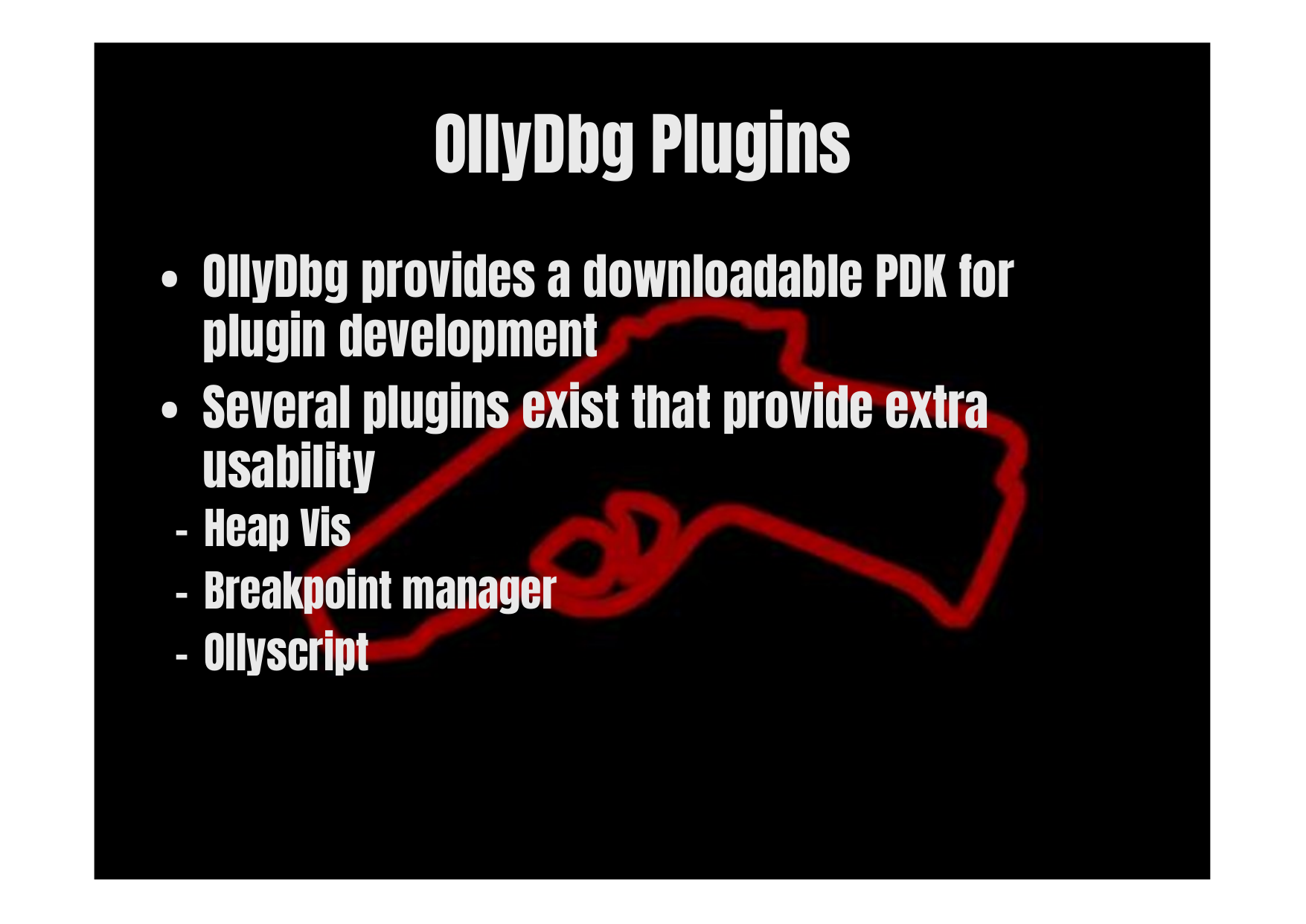

OllyDbg Plugins
•	OllyDbg provides a downloadable PDK for plugin development
•	Several plugins exist that provide extra usability
– Heap Vis
– Breakpoint manager
– Ollyscript